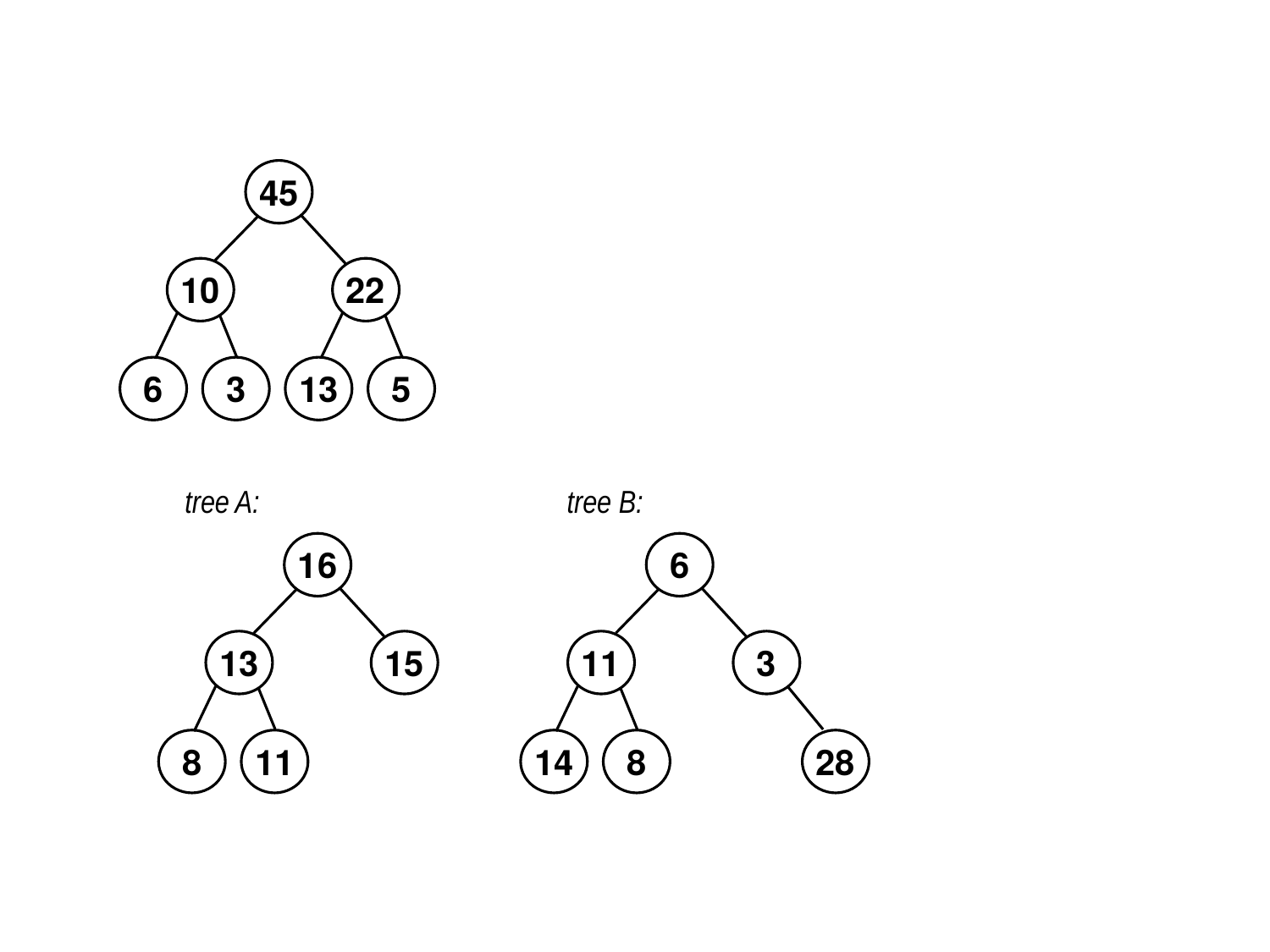

#
45

10
22

6
3
13
5
tree A:
tree B:
16
6

13
15
11
3

8
11
14
8
28